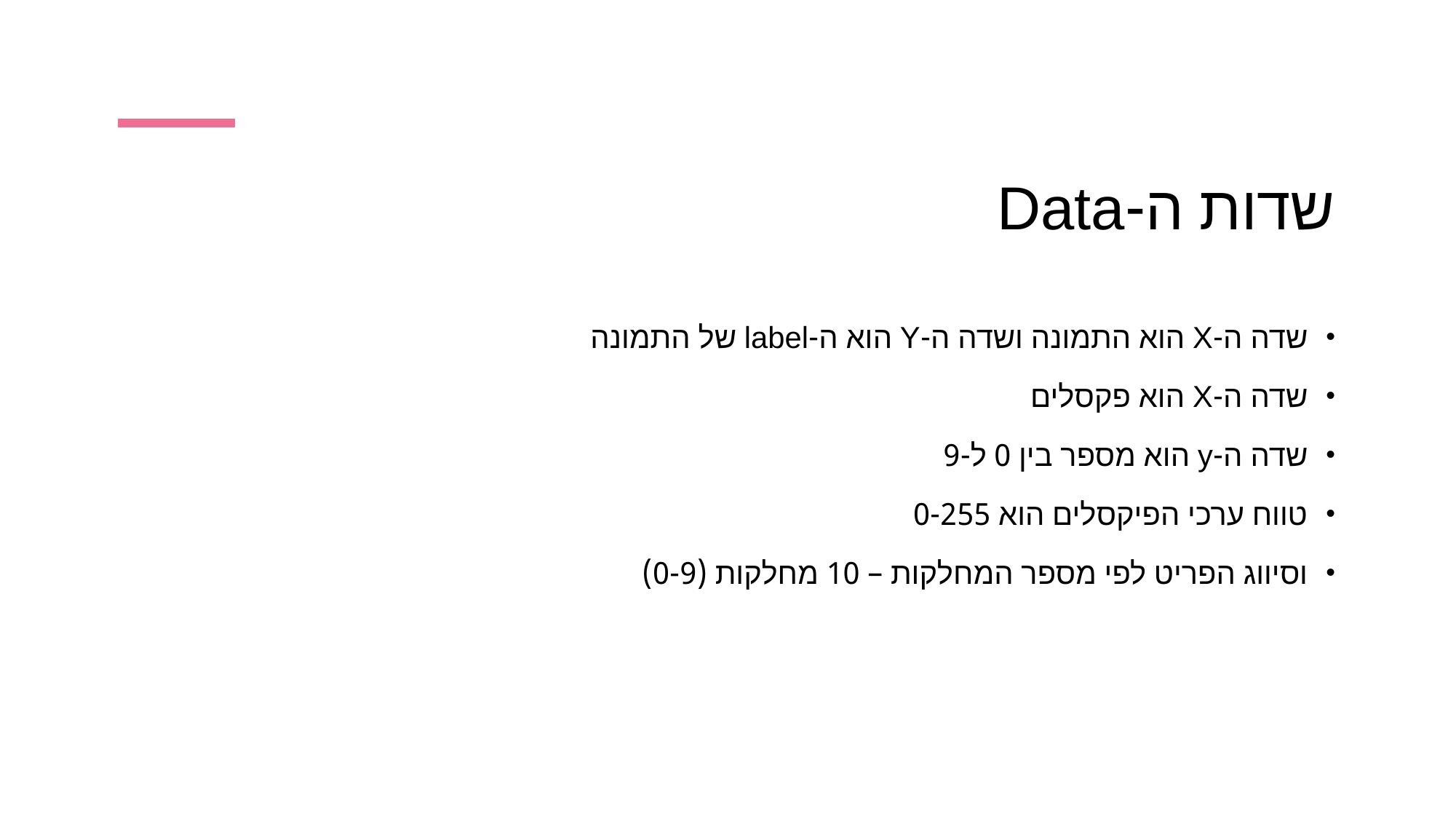

# שדות ה-Data
שדה ה-X הוא התמונה ושדה ה-Y הוא ה-label של התמונה
שדה ה-X הוא פקסלים
שדה ה-y הוא מספר בין 0 ל-9
טווח ערכי הפיקסלים הוא 0-255
וסיווג הפריט לפי מספר המחלקות – 10 מחלקות (0-9)